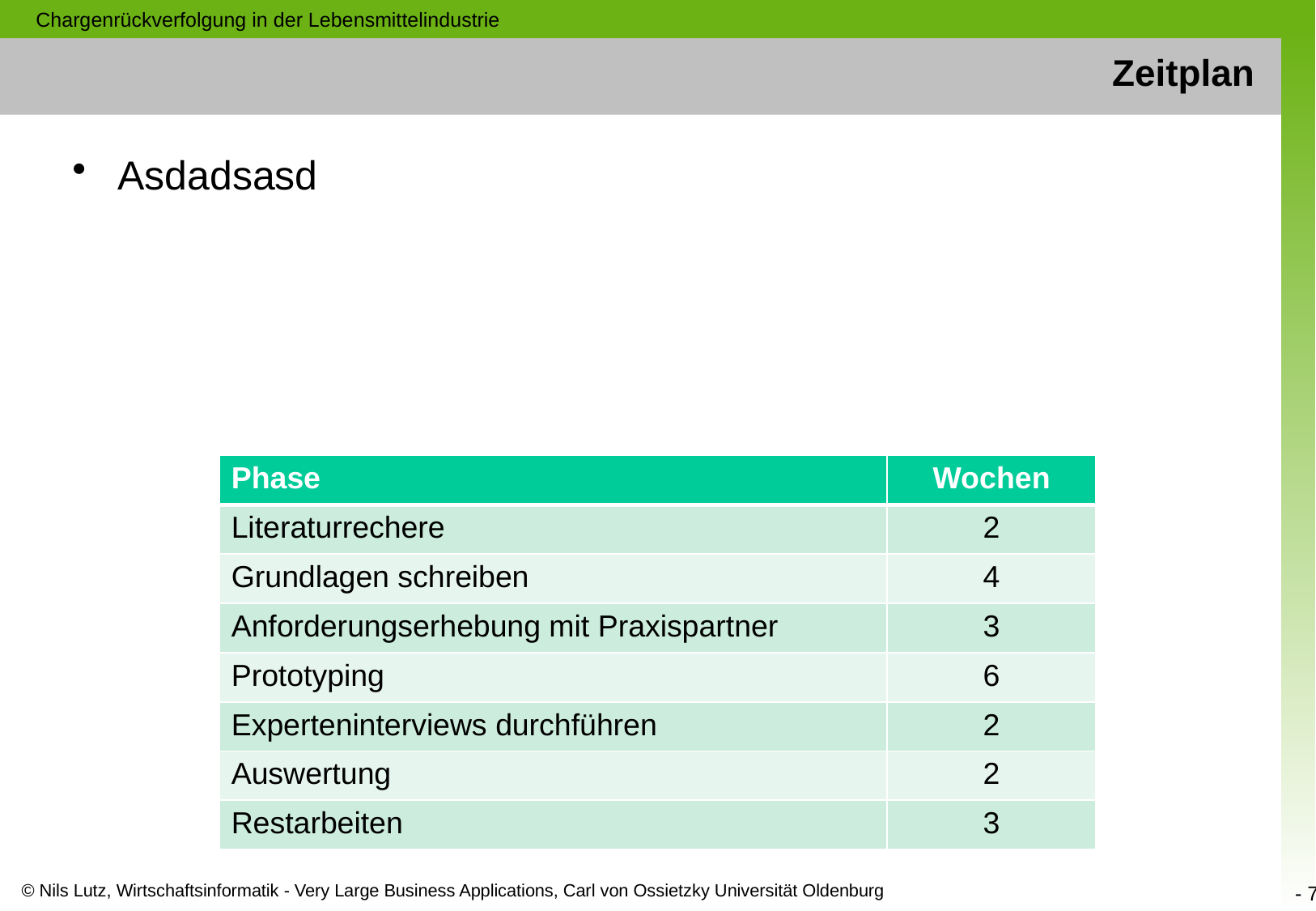

Chargenrückverfolgung in der Lebensmittelindustrie
# Zeitplan
Asdadsasd
| Phase | Wochen |
| --- | --- |
| Literaturrechere | 2 |
| Grundlagen schreiben | 4 |
| Anforderungserhebung mit Praxispartner | 3 |
| Prototyping | 6 |
| Experteninterviews durchführen | 2 |
| Auswertung | 2 |
| Restarbeiten | 3 |